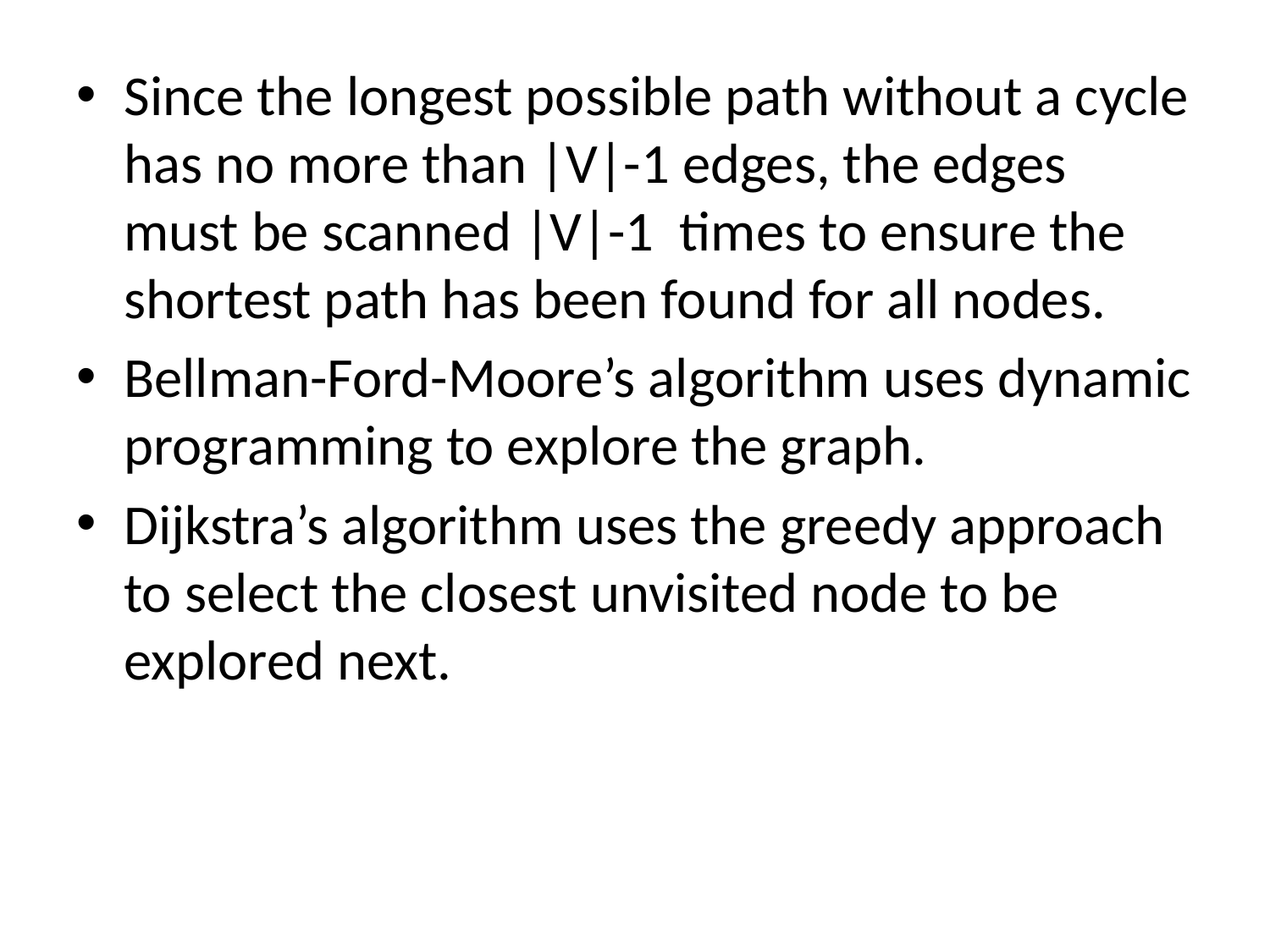

Since the longest possible path without a cycle has no more than |V|-1 edges, the edges must be scanned |V|-1  times to ensure the shortest path has been found for all nodes.
Bellman-Ford-Moore’s algorithm uses dynamic programming to explore the graph.
Dijkstra’s algorithm uses the greedy approach to select the closest unvisited node to be explored next.